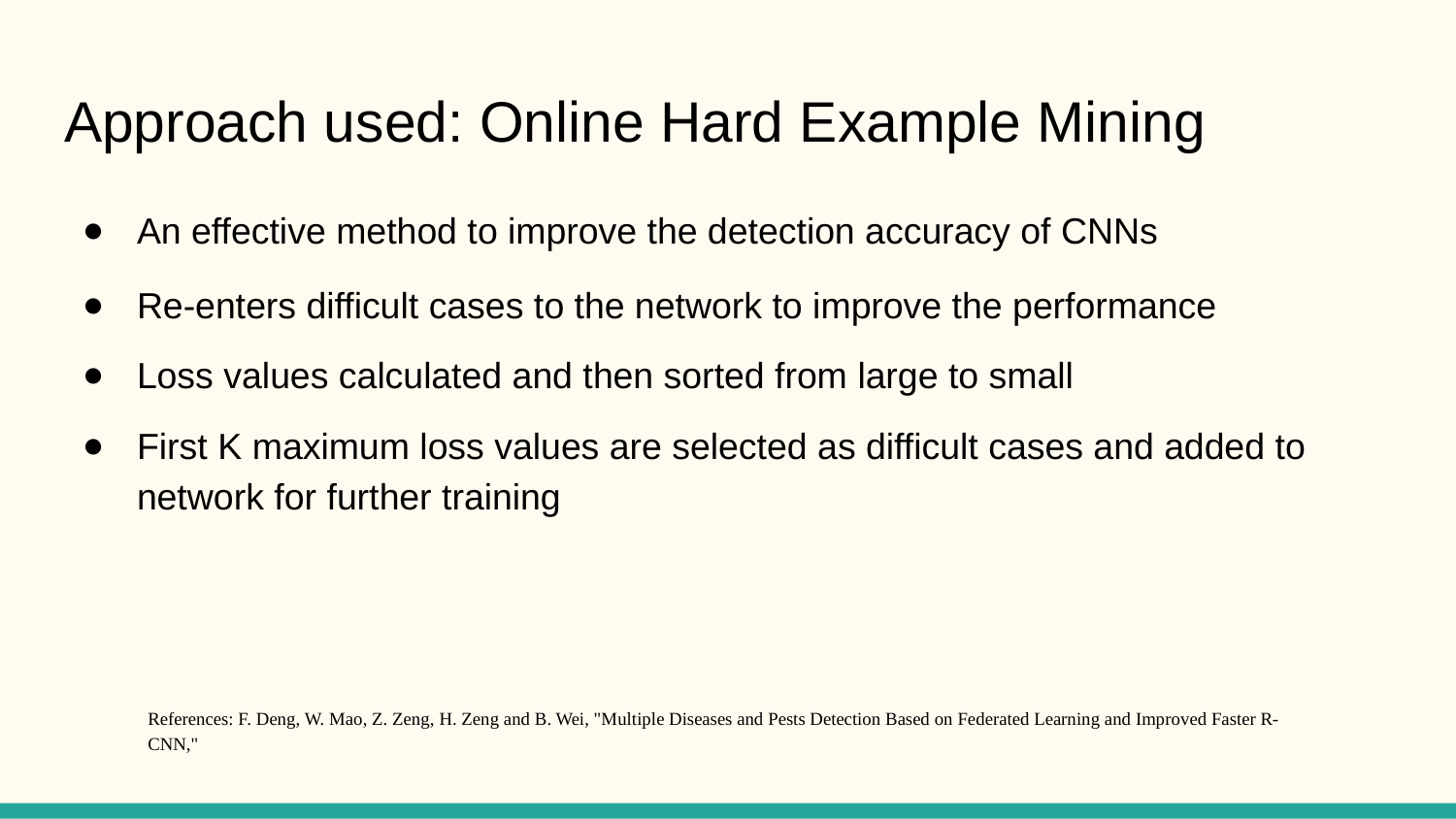

# Approach used: Online Hard Example Mining
An effective method to improve the detection accuracy of CNNs
Re-enters difficult cases to the network to improve the performance
Loss values calculated and then sorted from large to small
First K maximum loss values are selected as difficult cases and added to network for further training
References: F. Deng, W. Mao, Z. Zeng, H. Zeng and B. Wei, "Multiple Diseases and Pests Detection Based on Federated Learning and Improved Faster R-CNN,"